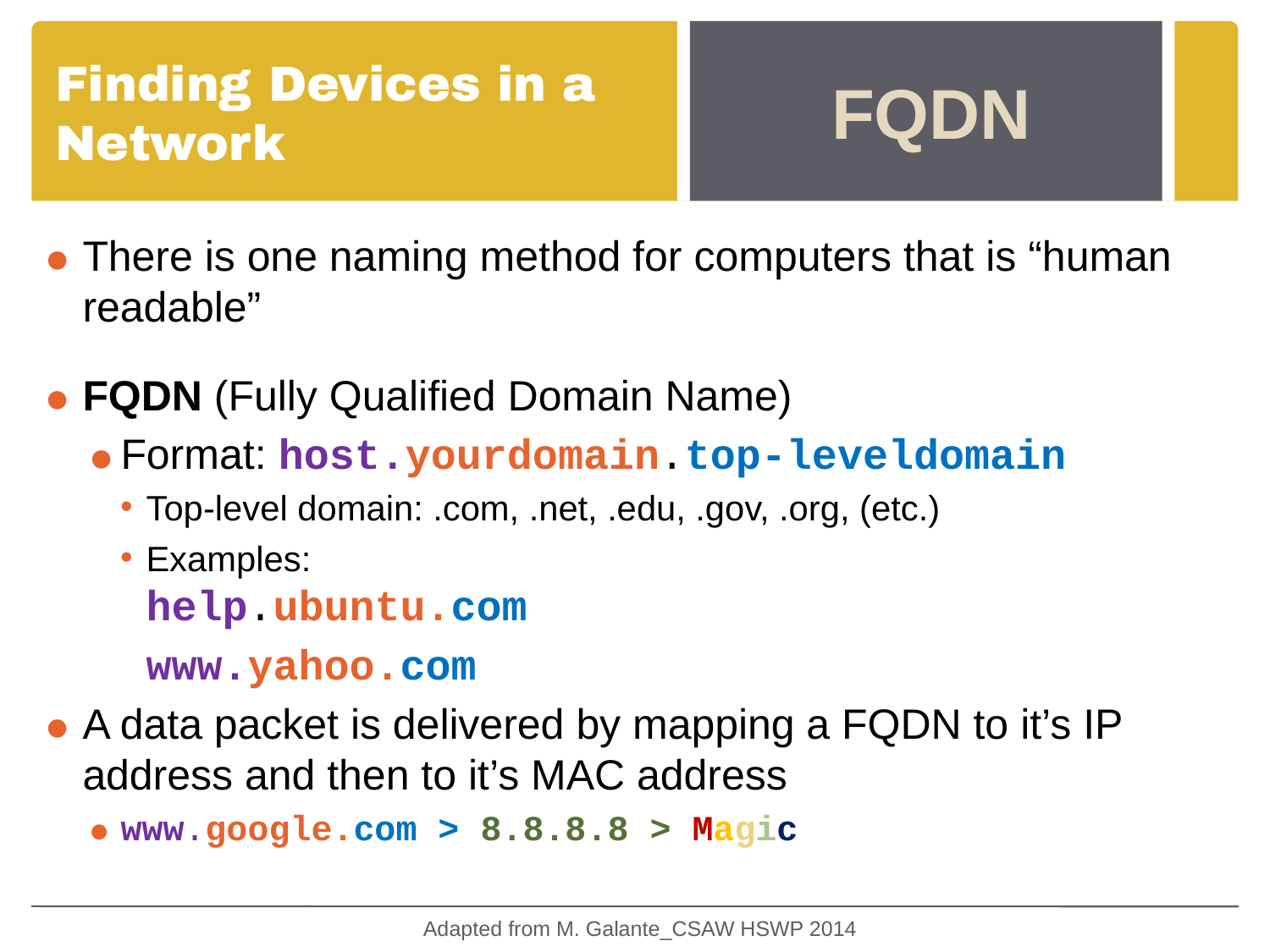

# Finding Devices in a Network
FQDN
There is one naming method for computers that is “human readable”

FQDN (Fully Qualified Domain Name)
Format: host.yourdomain.top-leveldomain
Top-level domain: .com, .net, .edu, .gov, .org, (etc.)
Examples:
help.ubuntu.com
	 www.yahoo.com
A data packet is delivered by mapping a FQDN to it’s IP address and then to it’s MAC address
www.google.com > 8.8.8.8 > Magic

Adapted from M. Galante_CSAW HSWP 2014